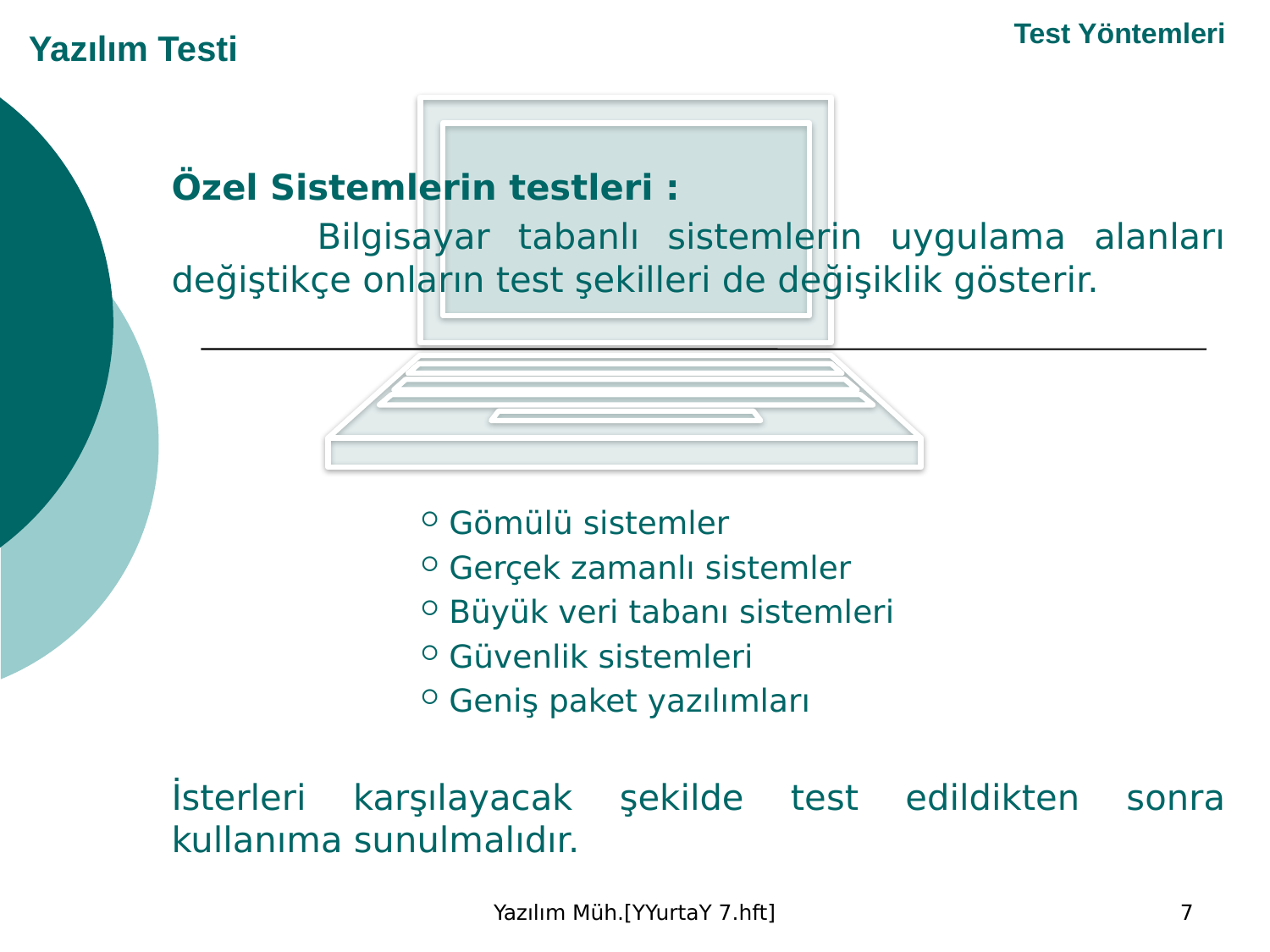

Test Yöntemleri
# Yazılım Testi

Özel Sistemlerin testleri :
     Bilgisayar tabanlı sistemlerin uygulama alanları değiştikçe onların test şekilleri de değişiklik gösterir.

 Gömülü sistemler
 Gerçek zamanlı sistemler
 Büyük veri tabanı sistemleri
 Güvenlik sistemleri
 Geniş paket yazılımları

İsterleri karşılayacak şekilde test edildikten sonra kullanıma sunulmalıdır.

Yazılım Müh.[YYurtaY 7.hft]
7